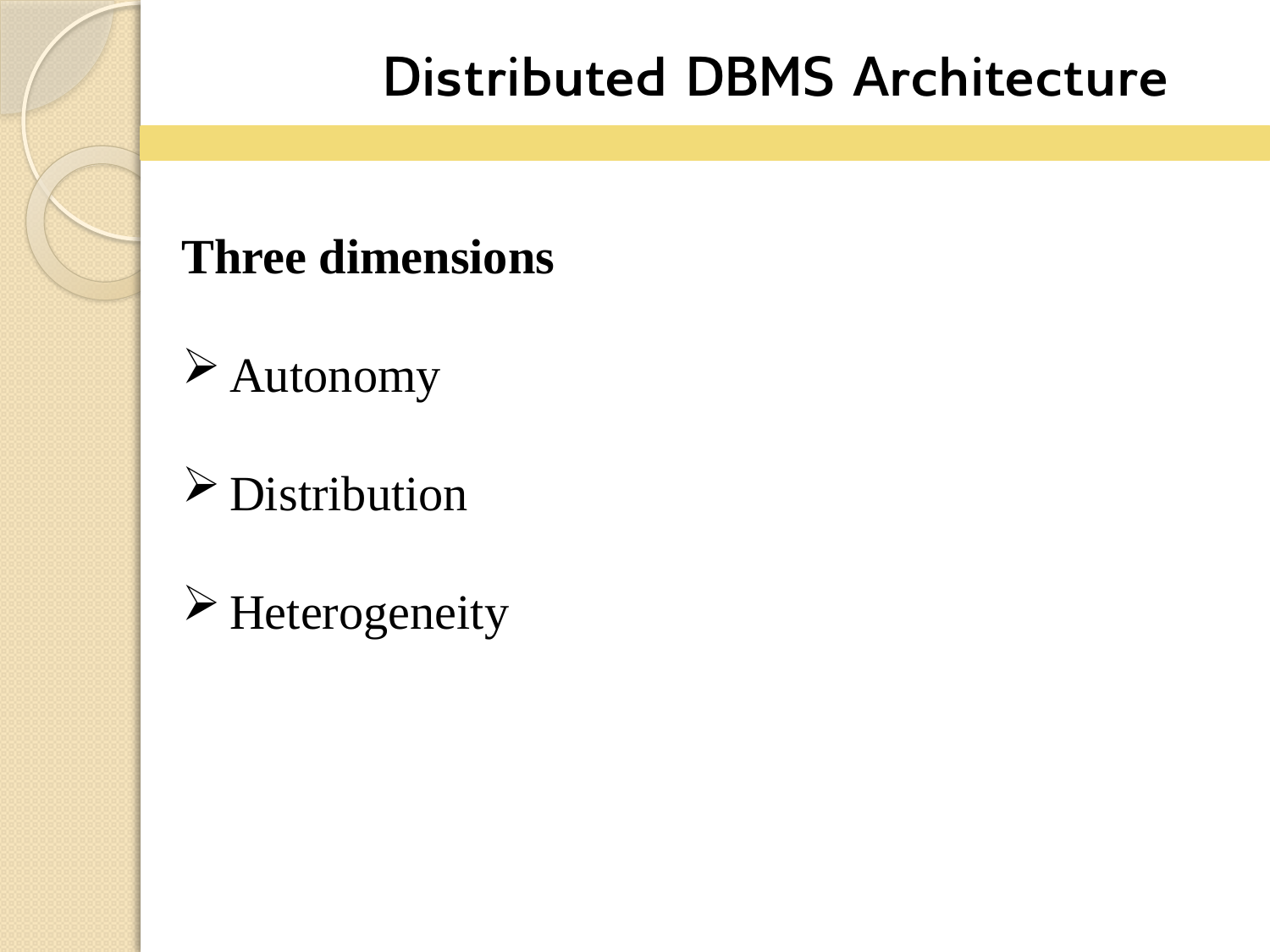

Distributed DBMS Architecture

Three dimensions
Autonomy
Distribution
Heterogeneity